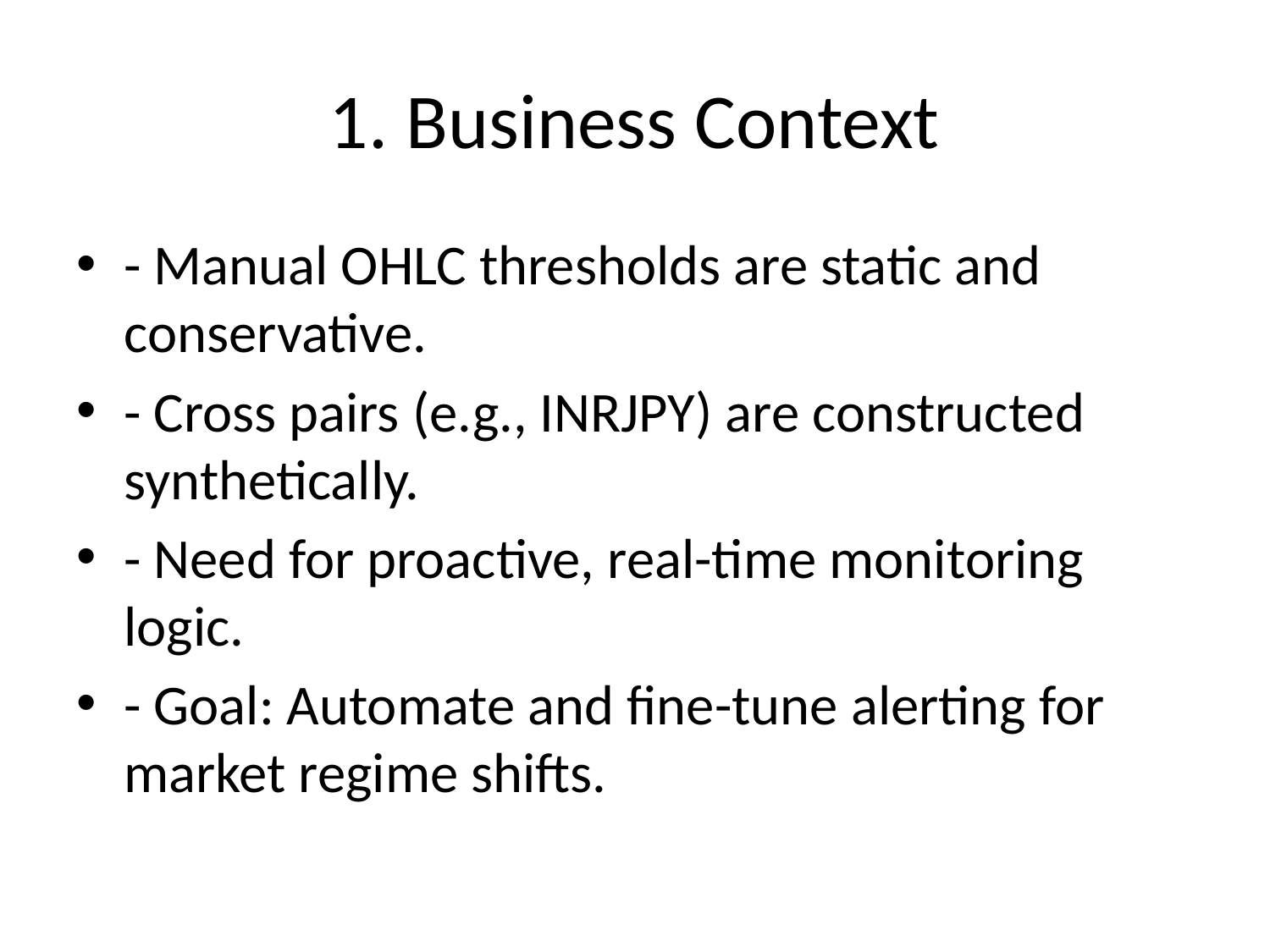

# 1. Business Context
- Manual OHLC thresholds are static and conservative.
- Cross pairs (e.g., INRJPY) are constructed synthetically.
- Need for proactive, real-time monitoring logic.
- Goal: Automate and fine-tune alerting for market regime shifts.